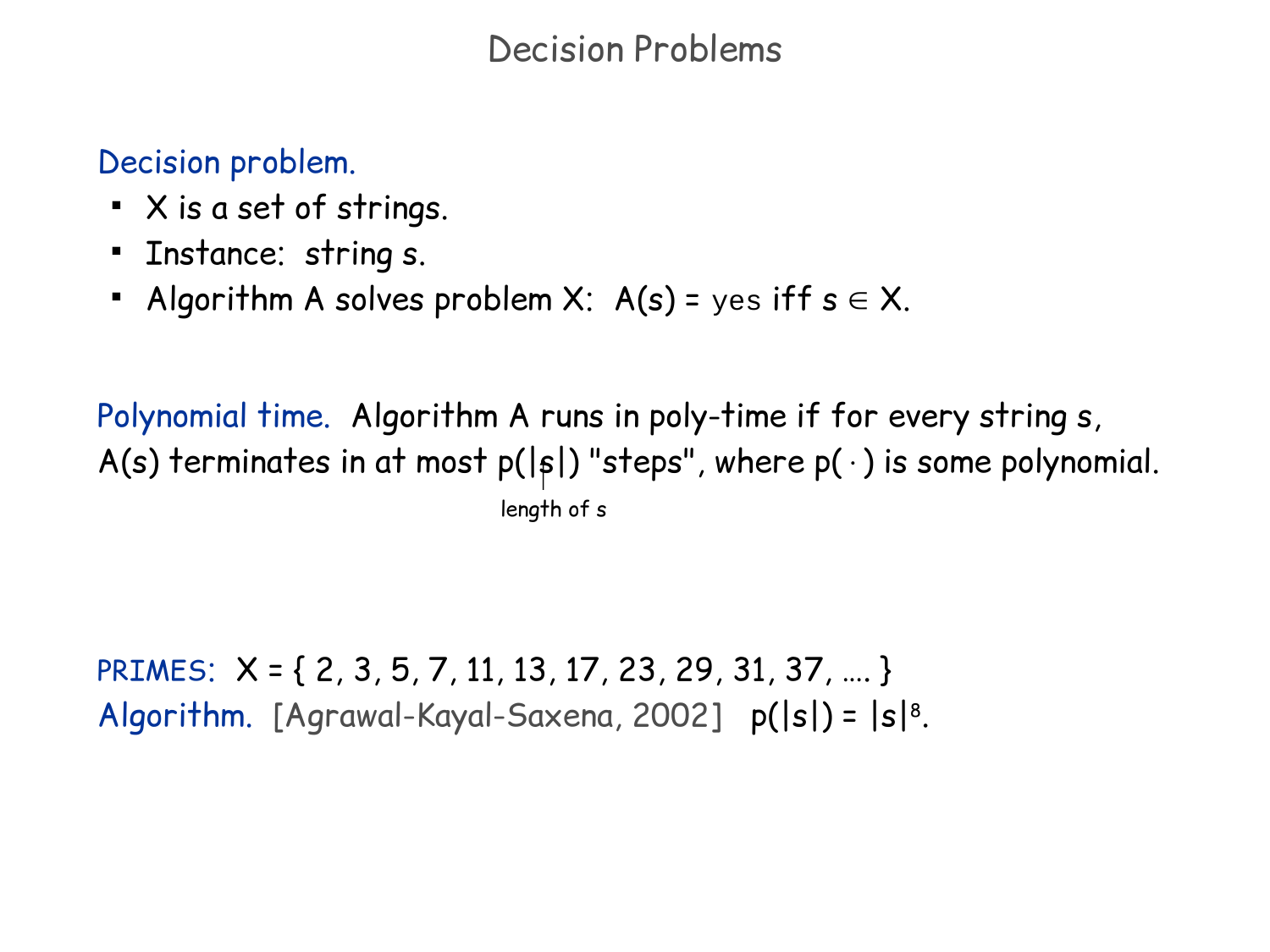

# Decision Problems
Decision problem.
X is a set of strings.
Instance:  string s.
Algorithm A solves problem X:  A(s) = yes iff s ∈ X.

Polynomial time.  Algorithm A runs in poly-time if for every string s, A(s) terminates in at most p(|s|) "steps", where p(⋅) is some polynomial.

PRIMES:  X = { 2, 3, 5, 7, 11, 13, 17, 23, 29, 31, 37, …. }
Algorithm.  [Agrawal-Kayal-Saxena, 2002]   p(|s|) = |s|8.

length of s
2